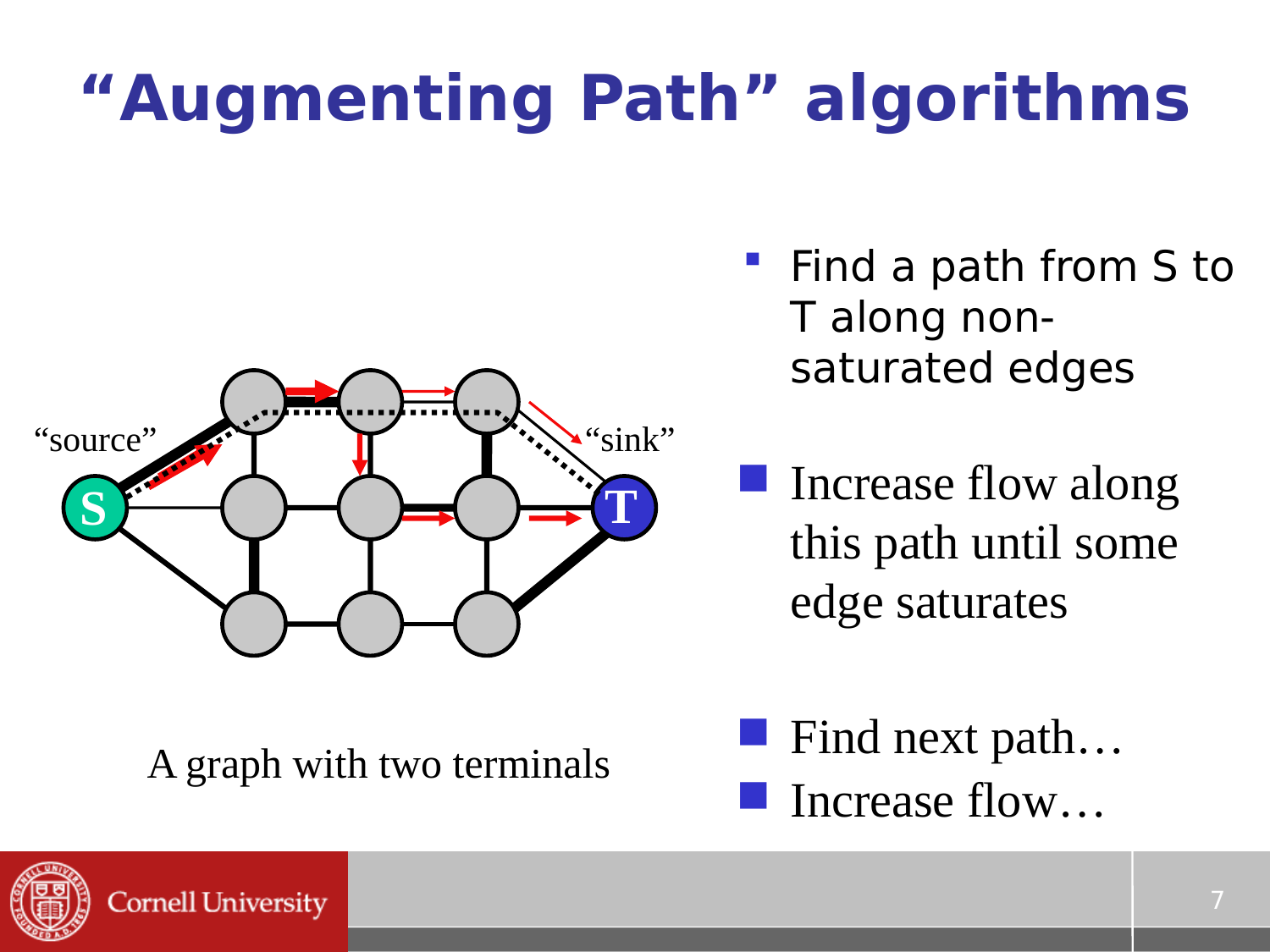

# “Augmenting Path” algorithms
Find a path from S to T along non-saturated edges

“sink”

T
S

A graph with two terminals
“source”

Increase flow along this path until some edge saturates
Find next path…

Increase flow…

7